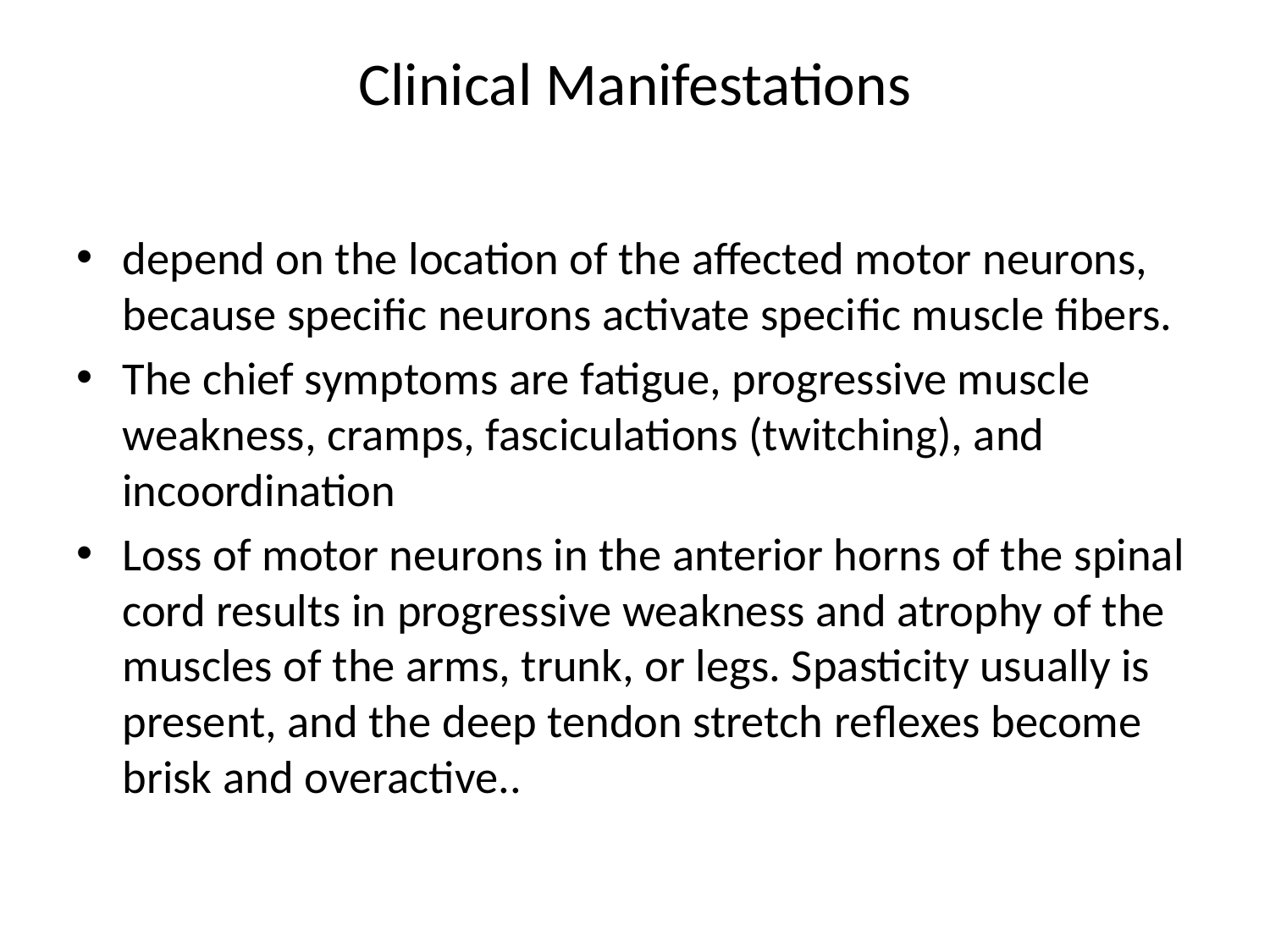

# Clinical Manifestations
depend on the location of the affected motor neurons, because speciﬁc neurons activate speciﬁc muscle fibers.
The chief symptoms are fatigue, progressive muscle weakness, cramps, fasciculations (twitching), and incoordination
Loss of motor neurons in the anterior horns of the spinal cord results in progressive weakness and atrophy of the muscles of the arms, trunk, or legs. Spasticity usually is present, and the deep tendon stretch reﬂexes become brisk and overactive..